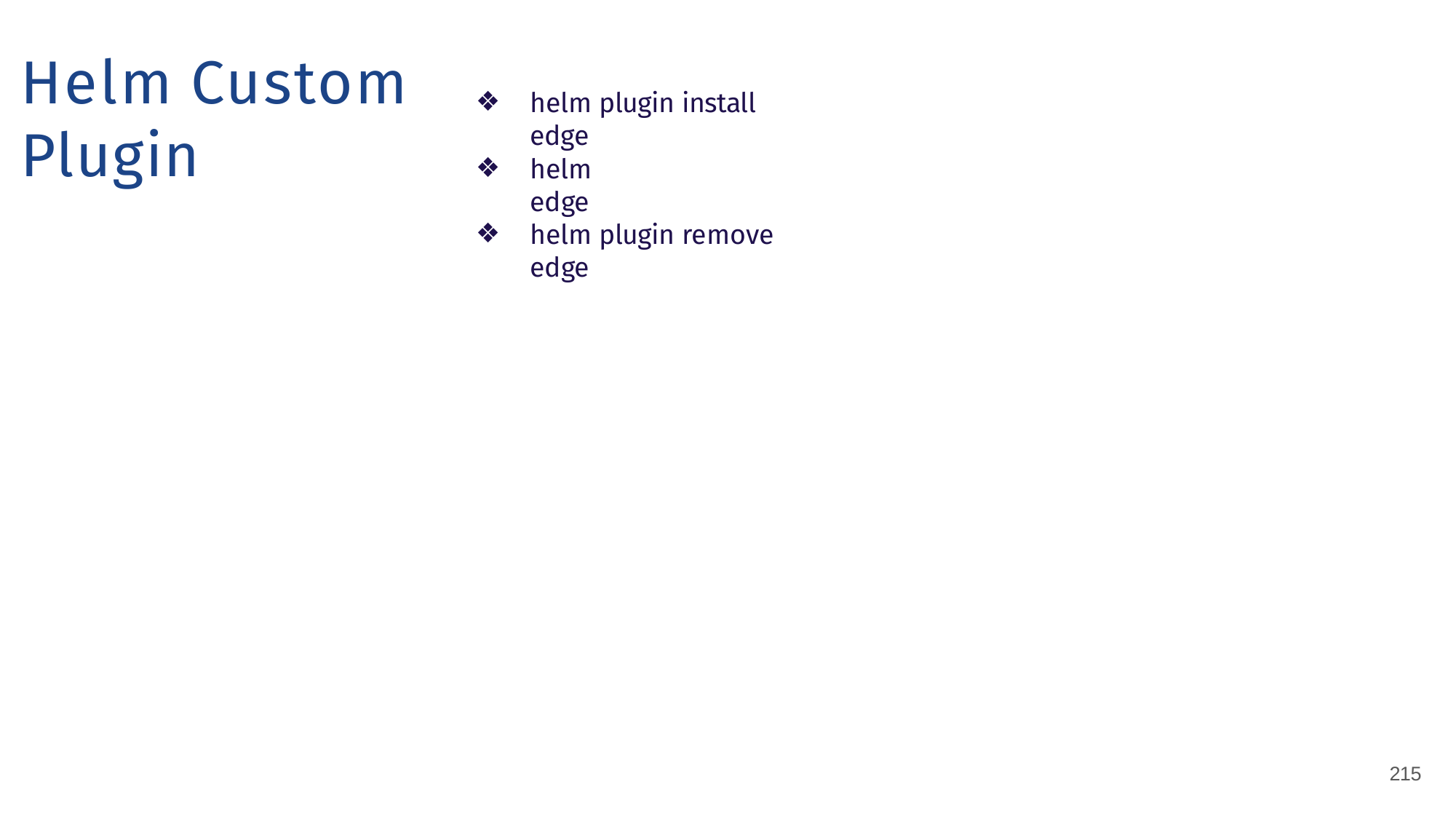

# Helm Custom Plugin
helm plugin install edge
helm edge
helm plugin remove edge
215